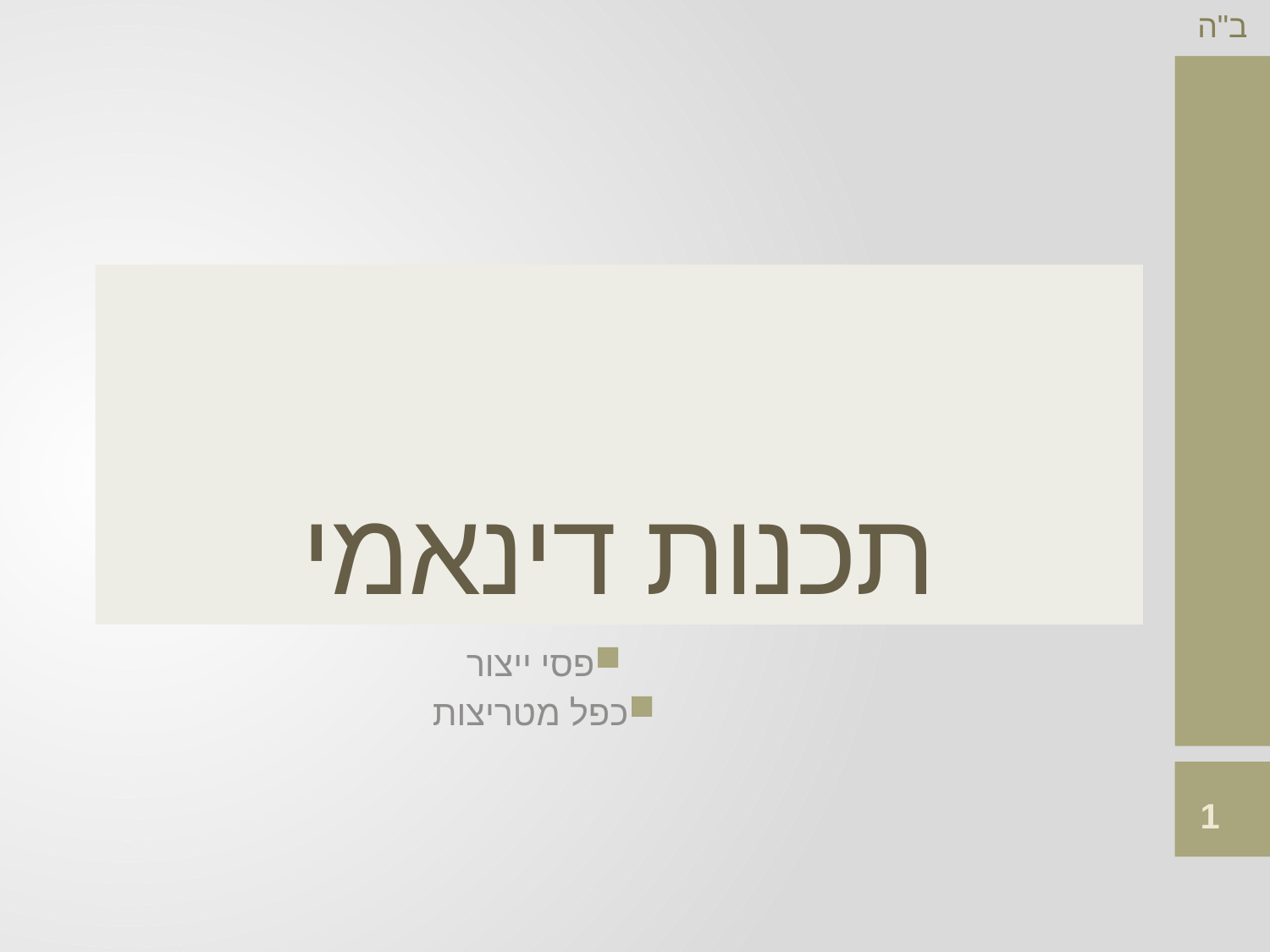

# תכנות דינאמי
פסי ייצור
כפל מטריצות
1